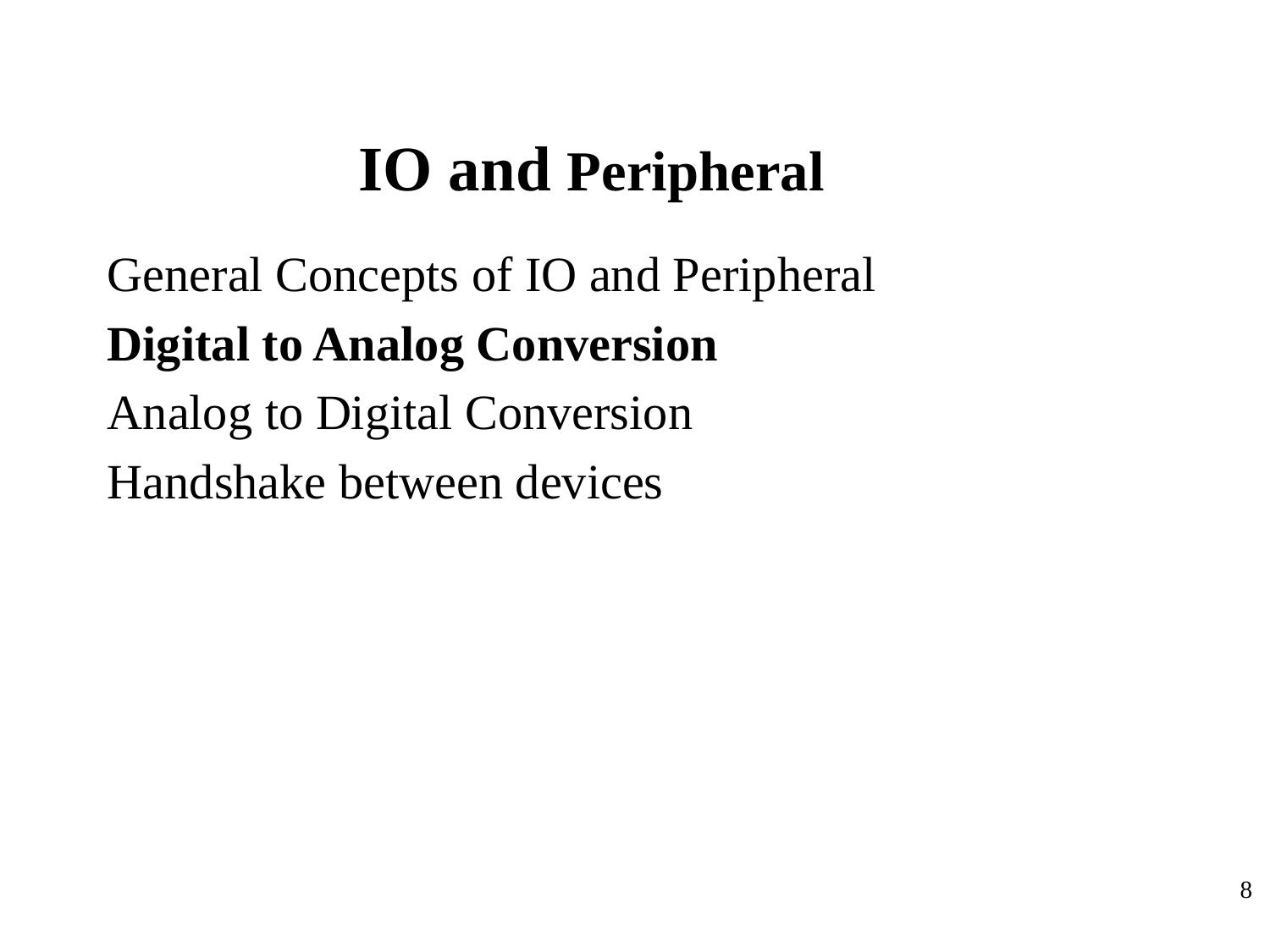

# IO and Peripheral
General Concepts of IO and Peripheral
Digital to Analog Conversion
Analog to Digital Conversion
Handshake between devices
8